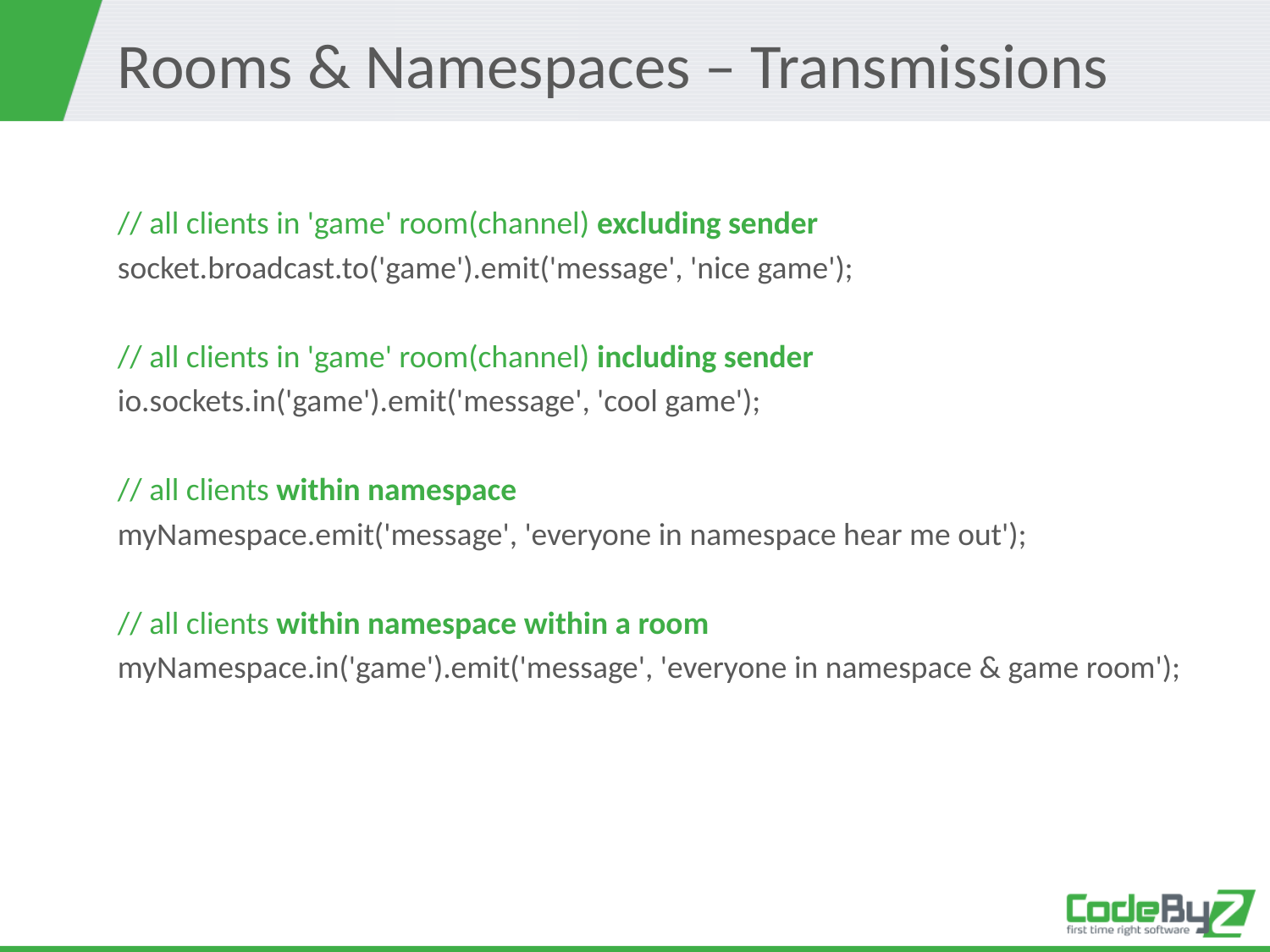

# Rooms & Namespaces – Transmissions
// all clients in 'game' room(channel) excluding sender
socket.broadcast.to('game').emit('message', 'nice game');

// all clients in 'game' room(channel) including sender
io.sockets.in('game').emit('message', 'cool game');

// all clients within namespace
myNamespace.emit('message', 'everyone in namespace hear me out');

// all clients within namespace within a room
myNamespace.in('game').emit('message', 'everyone in namespace & game room');